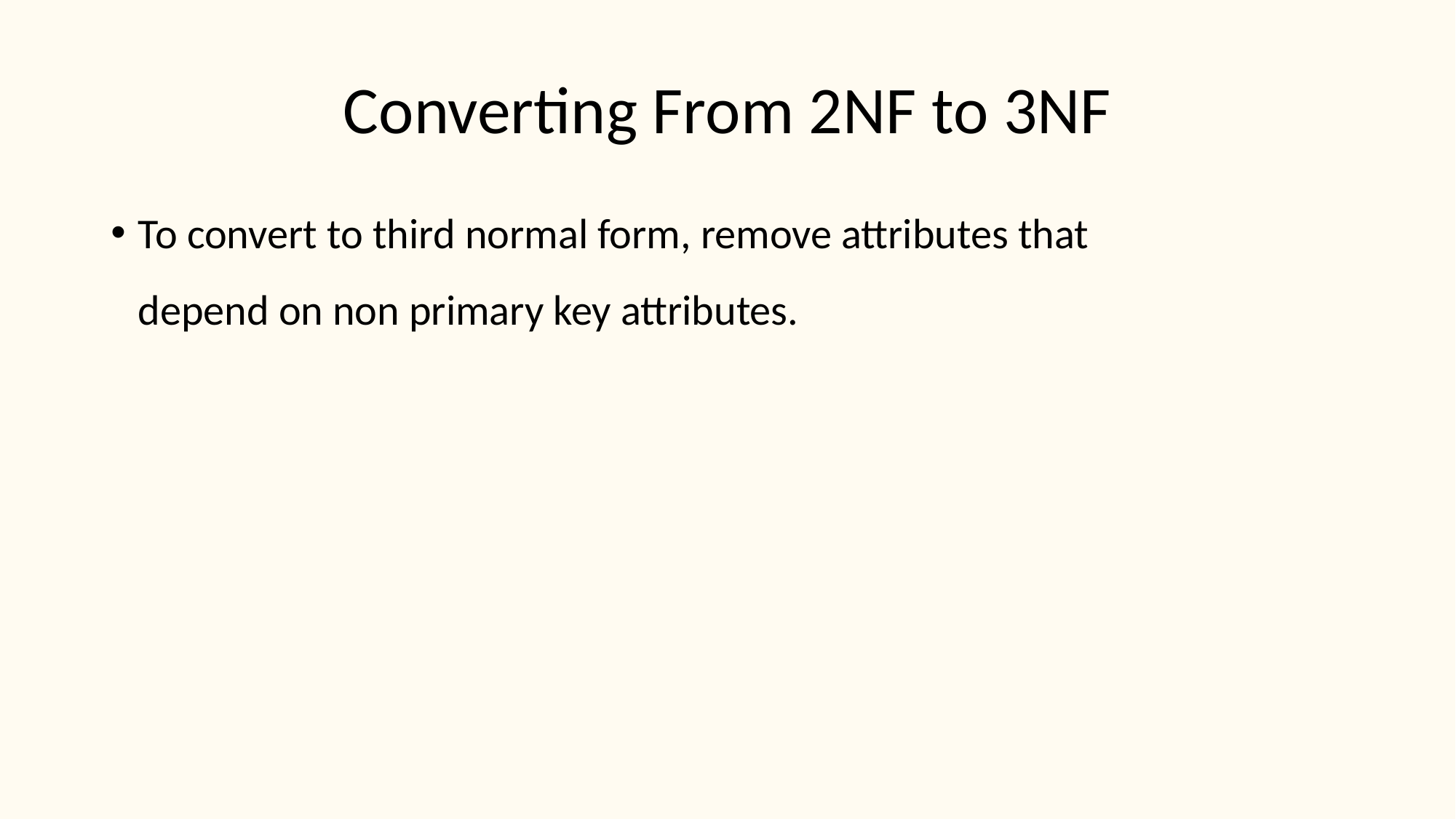

# Converting From 2NF to 3NF
To convert to third normal form, remove attributes that
depend on non primary key attributes.